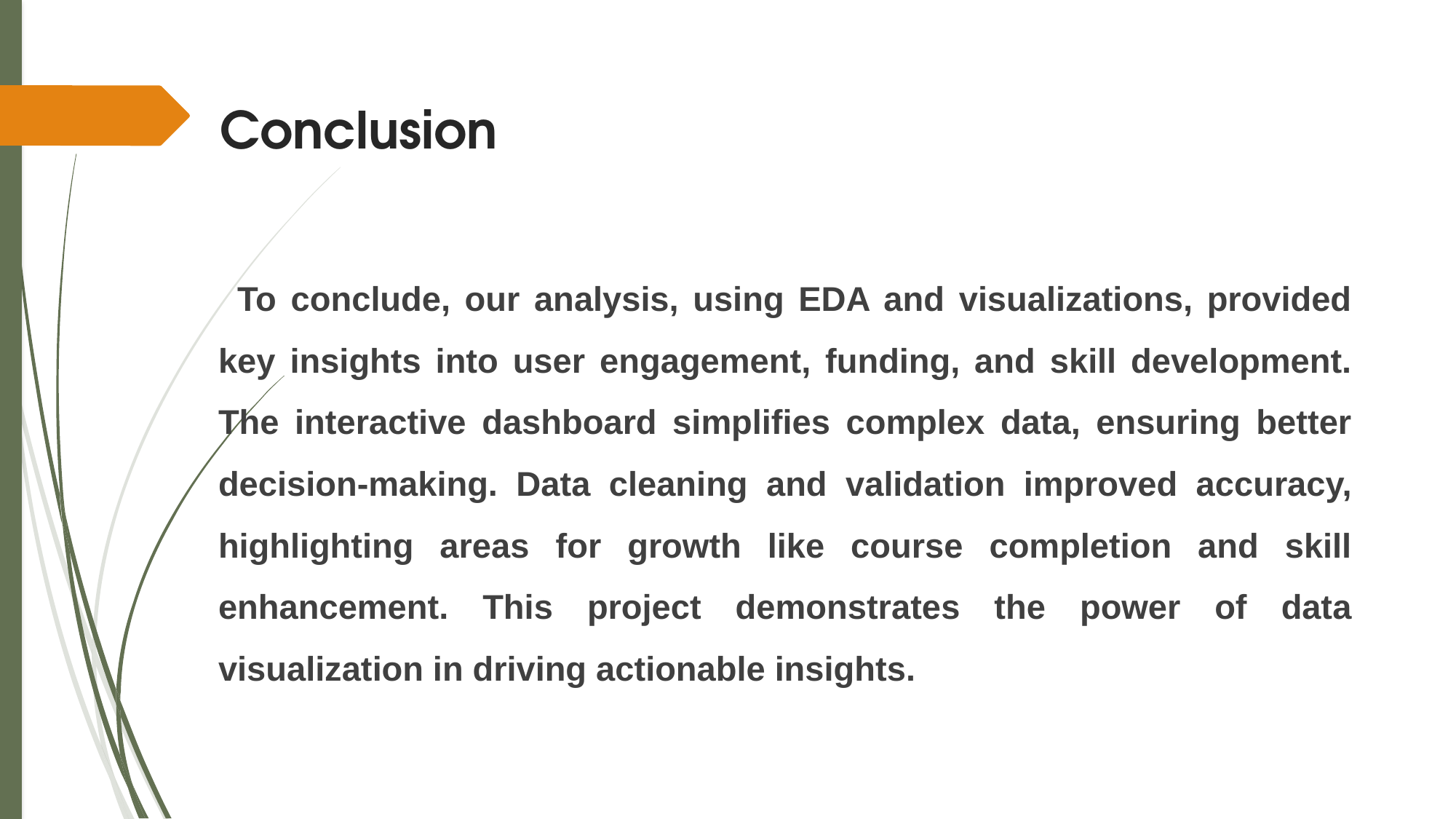

# Conclusion
    To conclude, our analysis, using EDA and visualizations, provided key insights into user engagement, funding, and skill development. The interactive dashboard simplifies complex data, ensuring better decision-making. Data cleaning and validation improved accuracy, highlighting areas for growth like course completion and skill enhancement. This project demonstrates the power of data visualization in driving actionable insights.